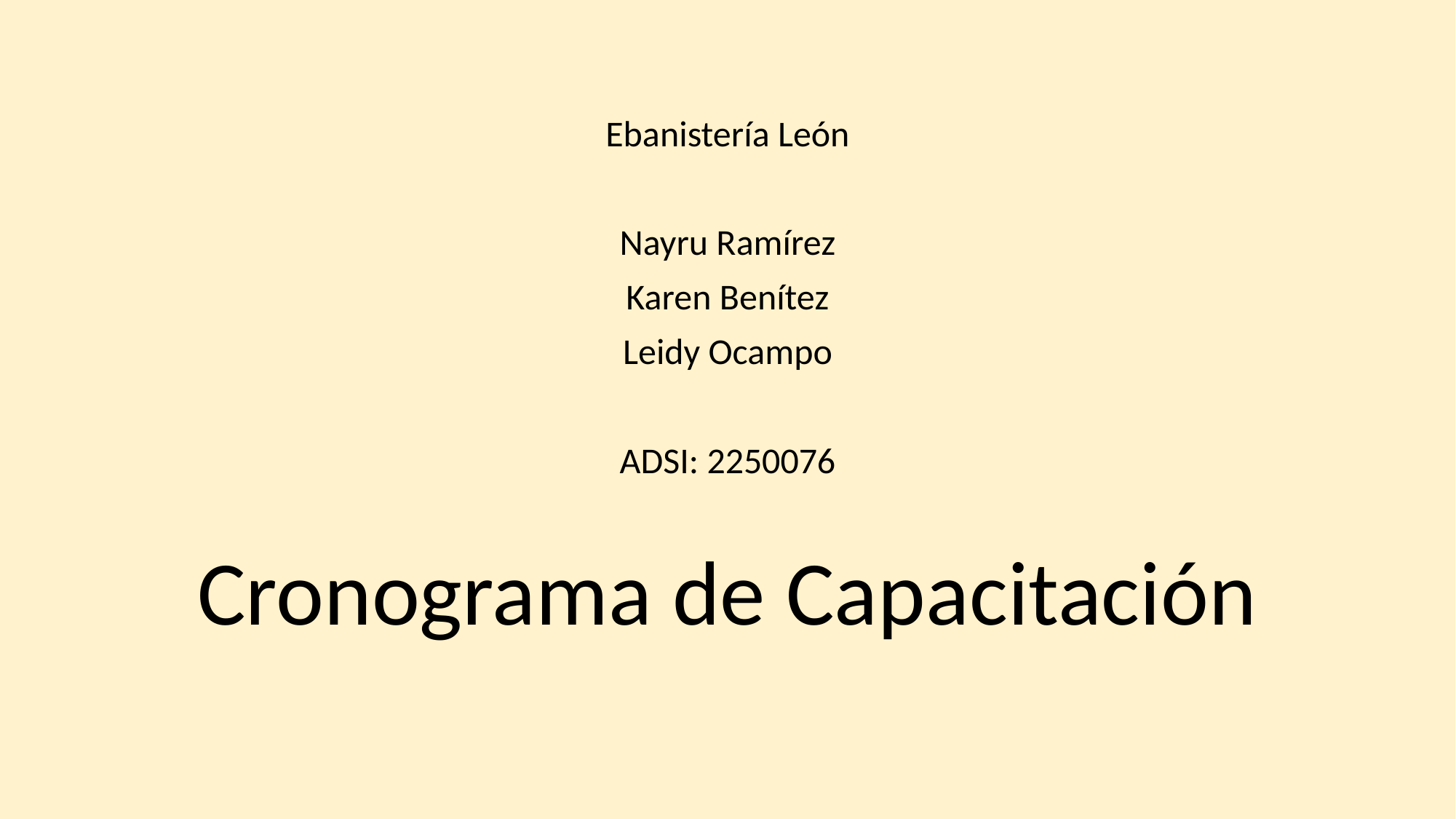

Ebanistería León

Nayru Ramírez
Karen Benítez
Leidy Ocampo

ADSI: 2250076
# Cronograma de Capacitación